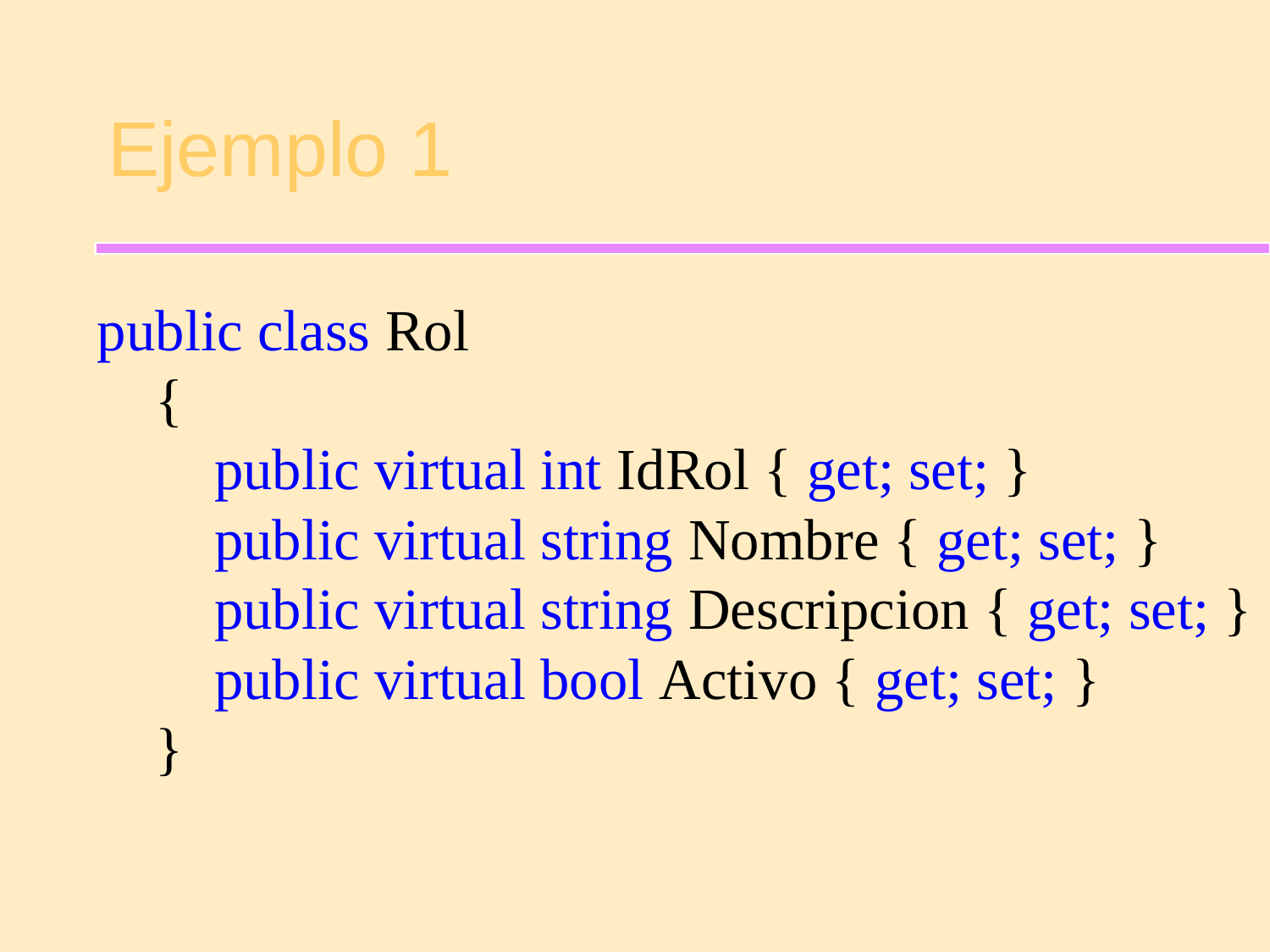

Ejemplo 1
public class Rol
    {
        public virtual int IdRol { get; set; }
        public virtual string Nombre { get; set; }
        public virtual string Descripcion { get; set; }
        public virtual bool Activo { get; set; }
    }